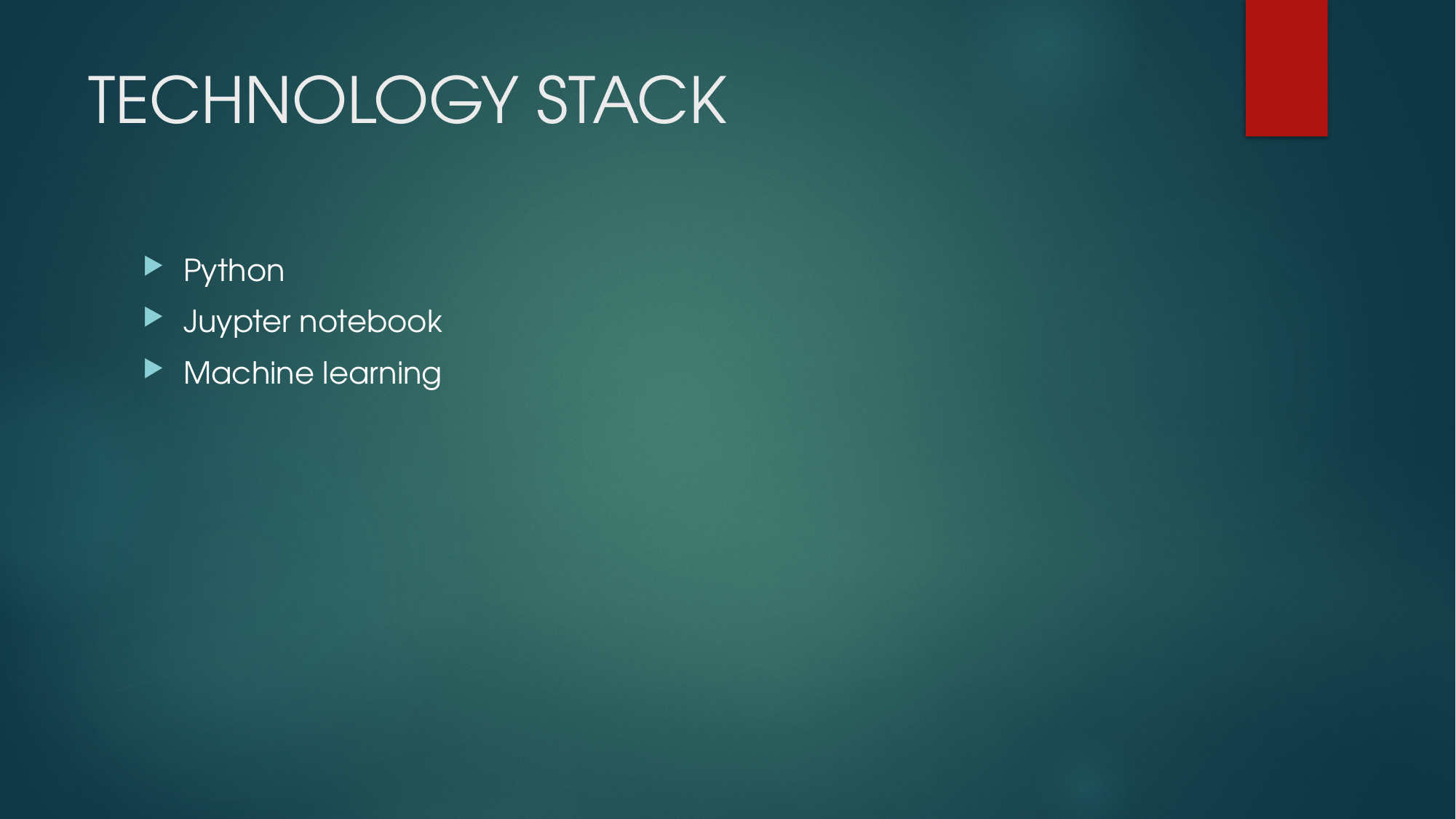

# TECHNOLOGY STACK
Python
Juypter notebook
Machine learning